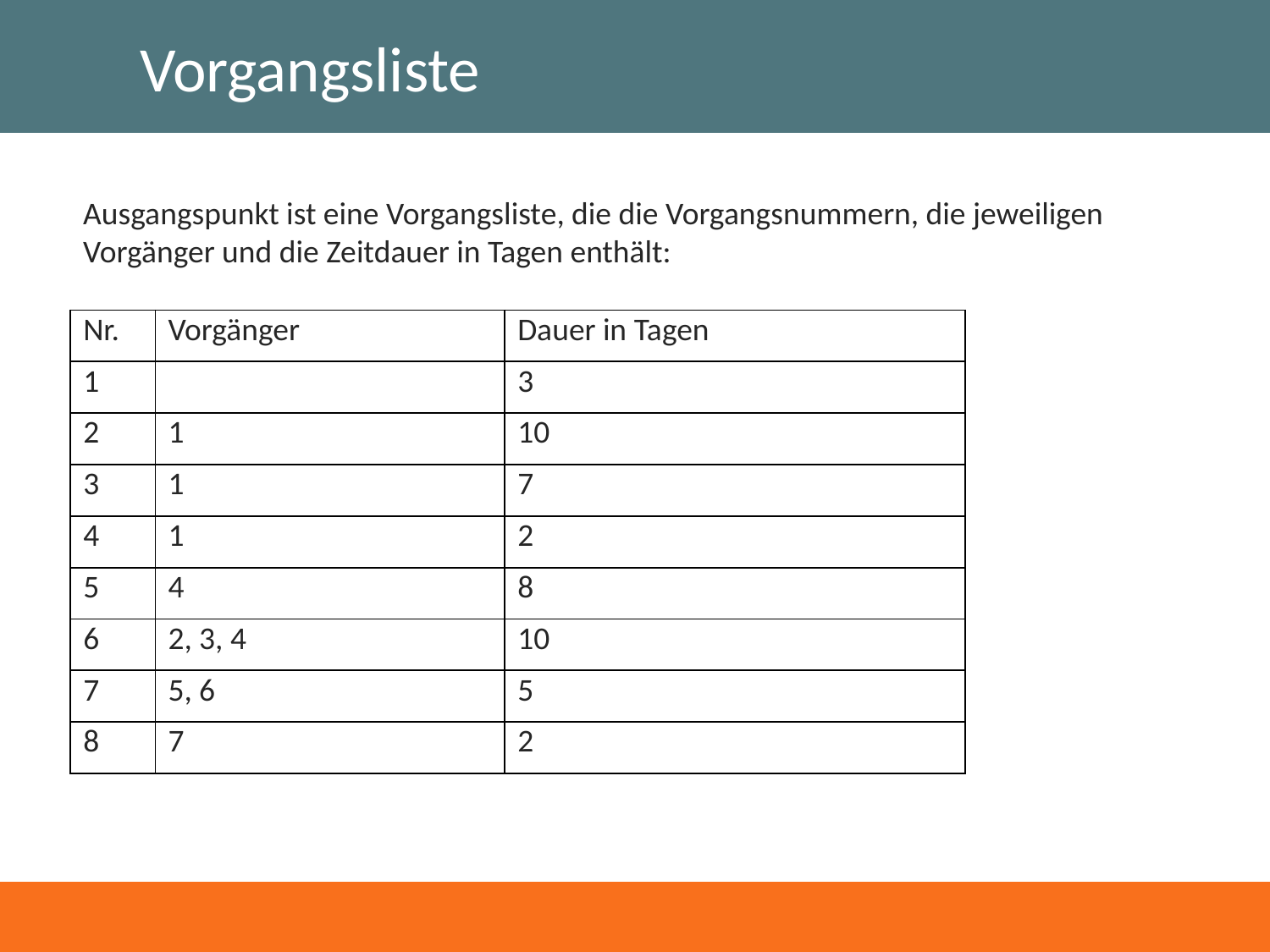

# Vorgangsliste
Ausgangspunkt ist eine Vorgangsliste, die die Vorgangsnummern, die jeweiligen Vorgänger und die Zeitdauer in Tagen enthält:
| Nr. | Vorgänger | Dauer in Tagen |
| --- | --- | --- |
| 1 |  | 3 |
| 2 | 1 | 10 |
| 3 | 1 | 7 |
| 4 | 1 | 2 |
| 5 | 4 | 8 |
| 6 | 2, 3, 4 | 10 |
| 7 | 5, 6 | 5 |
| 8 | 7 | 2 |